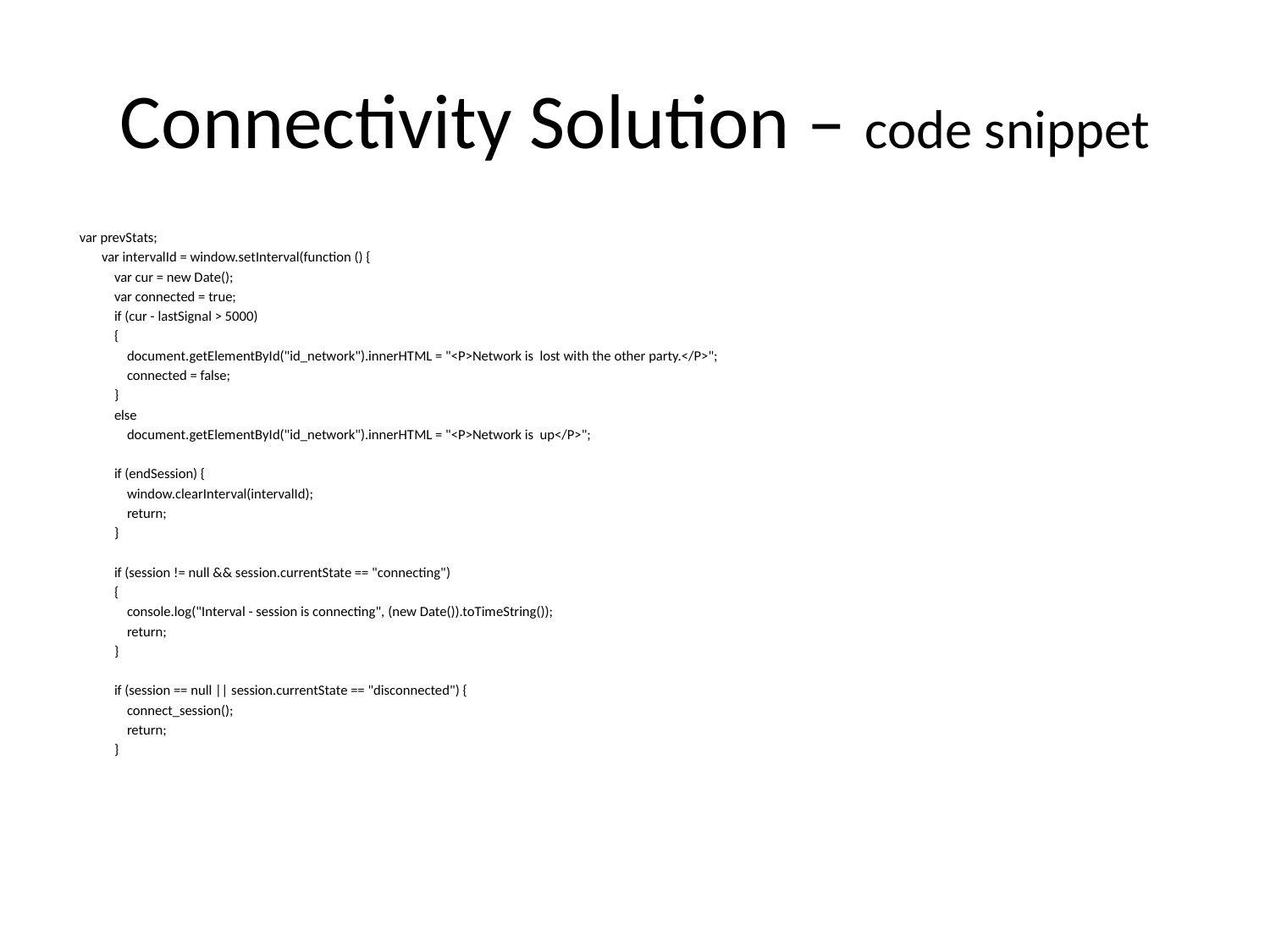

# Connectivity Solution – code snippet
 var prevStats;
        var intervalId = window.setInterval(function () {
            var cur = new Date();
            var connected = true;
            if (cur - lastSignal > 5000)
            {
                document.getElementById("id_network").innerHTML = "<P>Network is  lost with the other party.</P>";
                connected = false;
            }
            else
                document.getElementById("id_network").innerHTML = "<P>Network is  up</P>";

            if (endSession) {
                window.clearInterval(intervalId);
                return;
            }

            if (session != null && session.currentState == "connecting")
            {
                console.log("Interval - session is connecting", (new Date()).toTimeString());
                return;
            }

            if (session == null || session.currentState == "disconnected") {
                connect_session();
                return;
            }